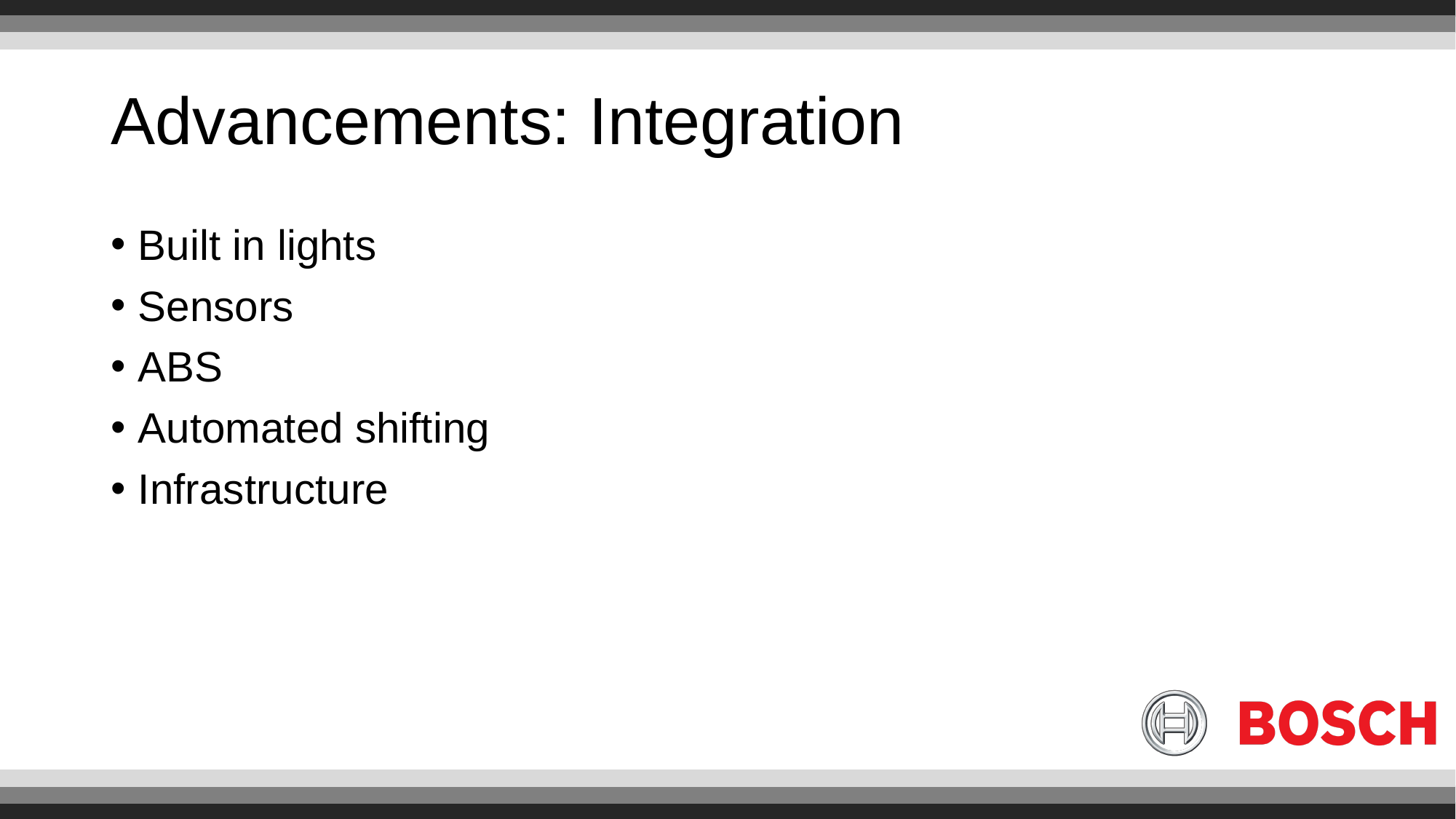

# Advancements: Integration
Built in lights
Sensors
ABS
Automated shifting
Infrastructure